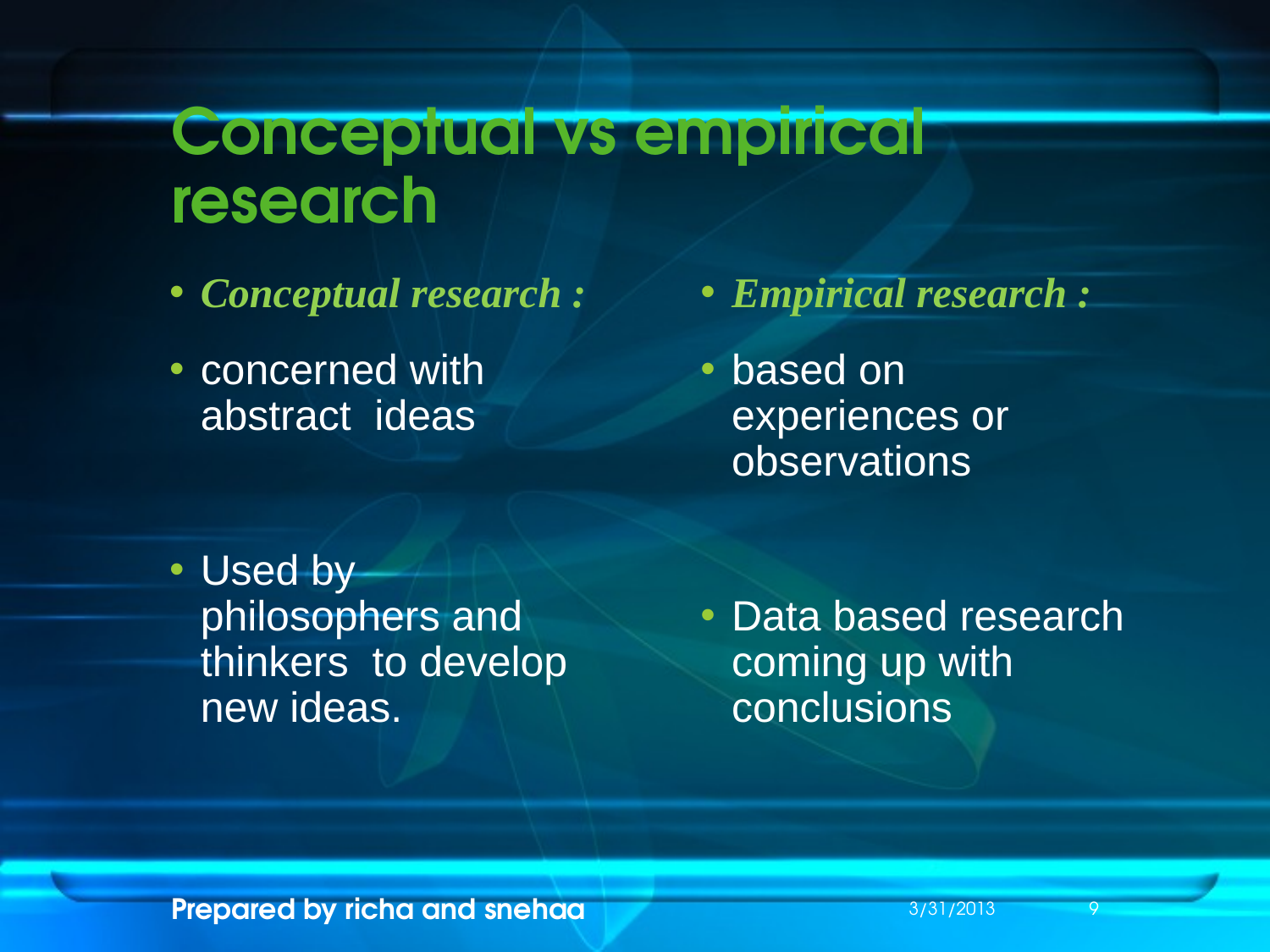

# Conceptual vs empirical research
Empirical research :
based on experiences or observations

Data based research coming up with conclusions
Conceptual research :
concerned with abstract  ideas

Used by philosophers and thinkers  to develop new ideas.

Prepared by richa and snehaa
3/31/2013
9